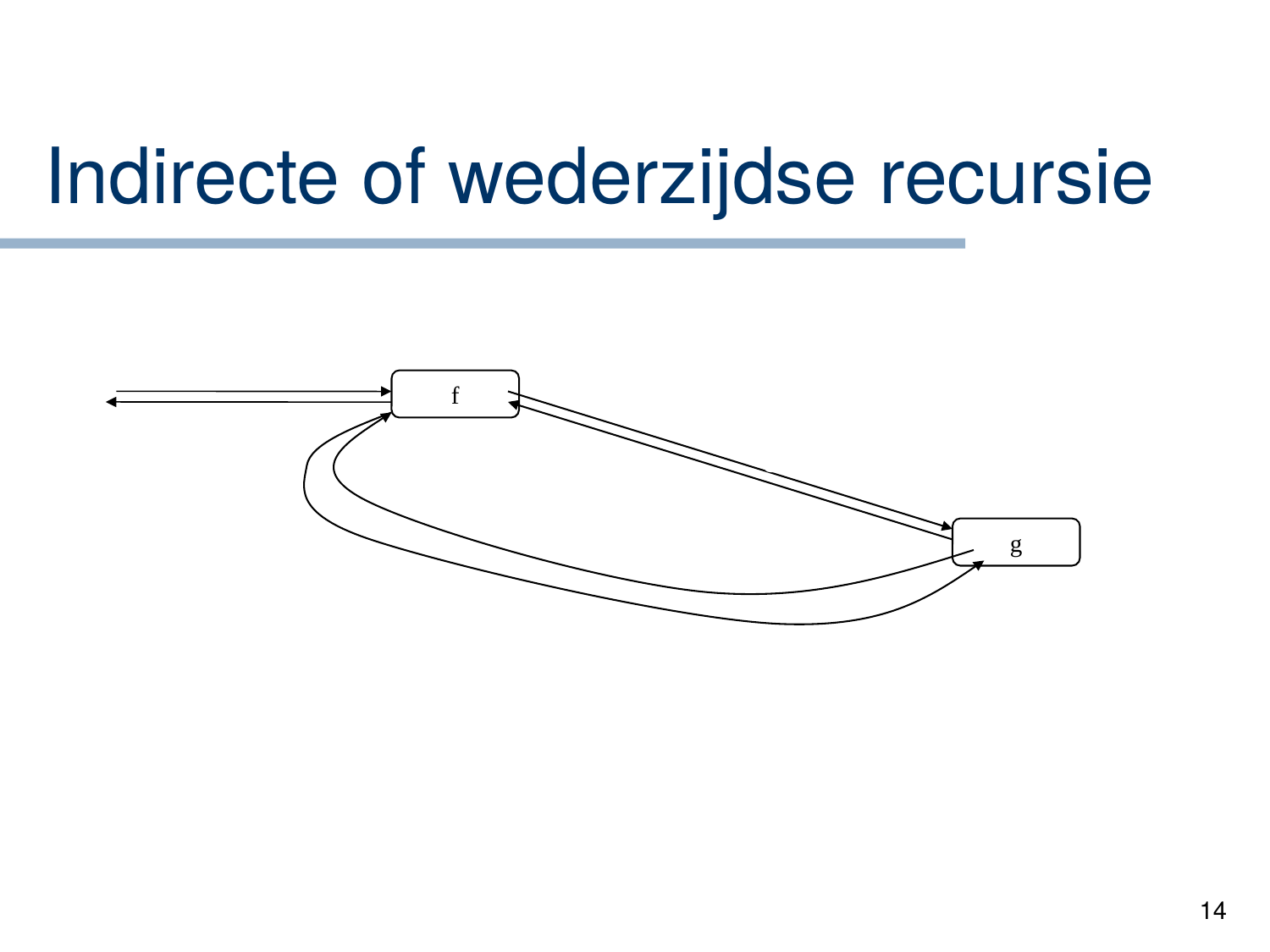

# Indirecte of wederzijdse recursie
f

f

g

return

return

return

f
g

14